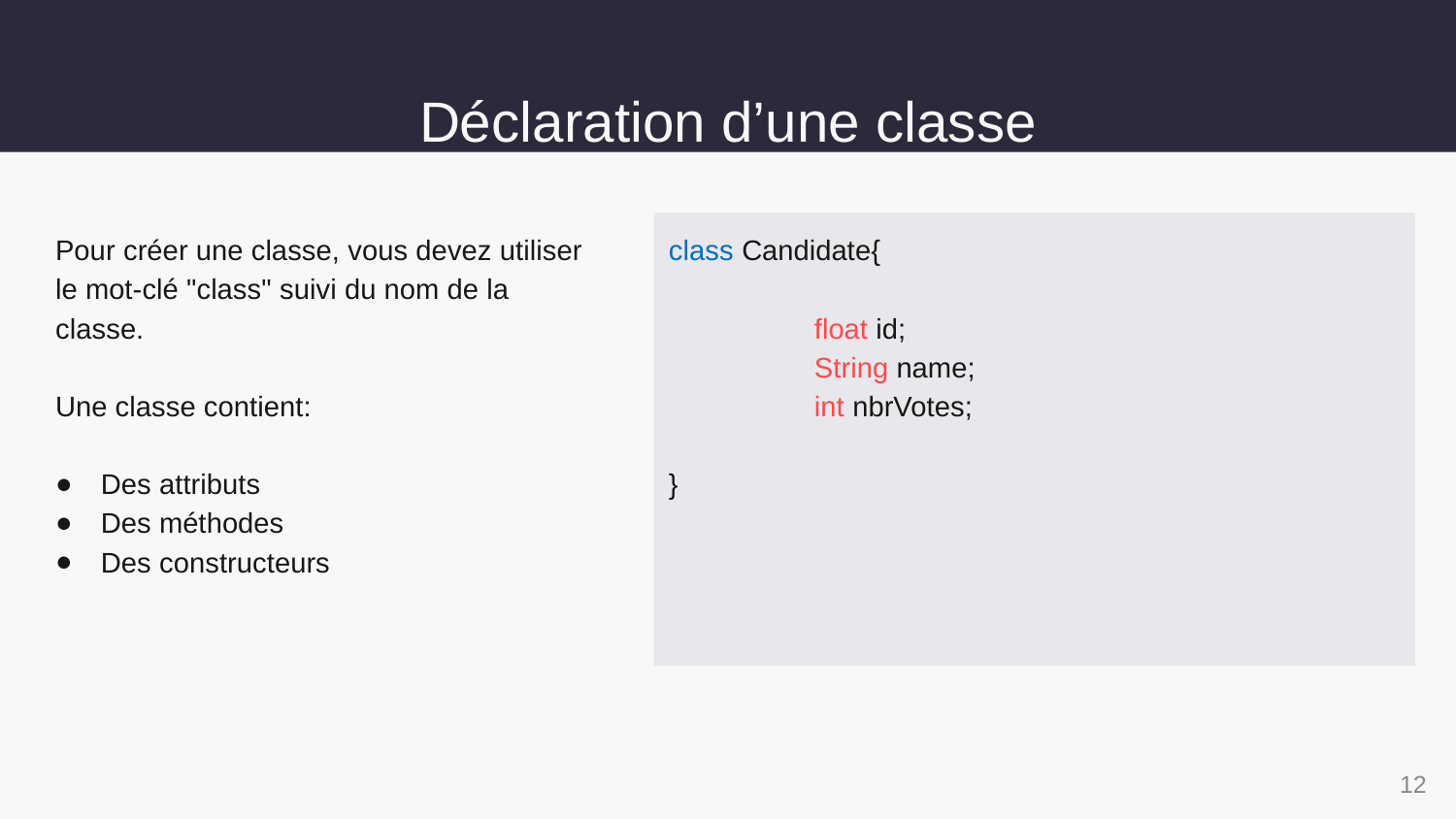

# Déclaration d’une classe
Pour créer une classe, vous devez utiliser le mot-clé "class" suivi du nom de la classe.

Une classe contient:

Des attributs
Des méthodes
Des constructeurs
class Candidate{

	float id;
	String name;
	int nbrVotes;

}

12